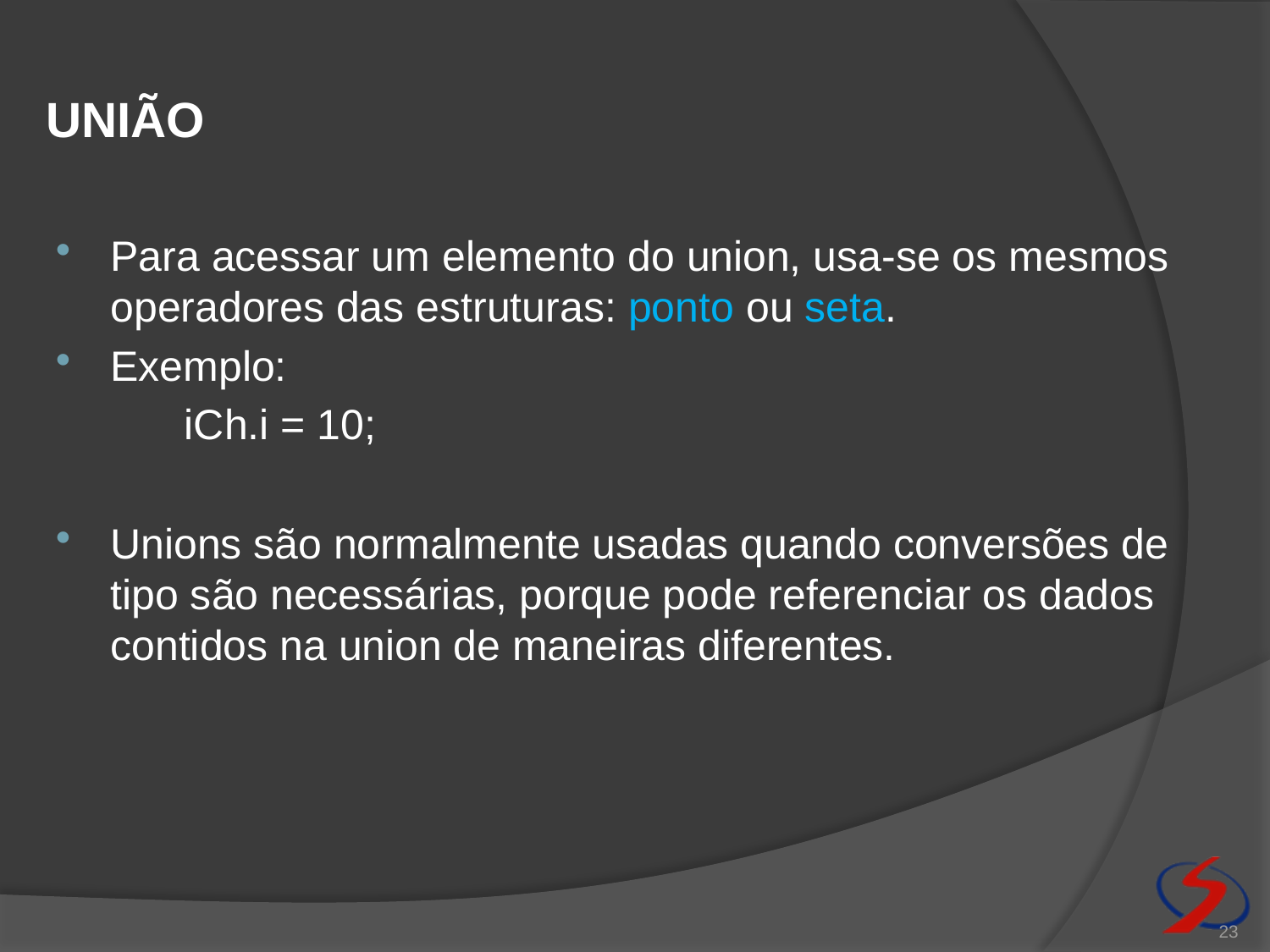

# união
Para acessar um elemento do union, usa-se os mesmos operadores das estruturas: ponto ou seta.
Exemplo:
	iCh.i = 10;

Unions são normalmente usadas quando conversões de tipo são necessárias, porque pode referenciar os dados contidos na union de maneiras diferentes.
23